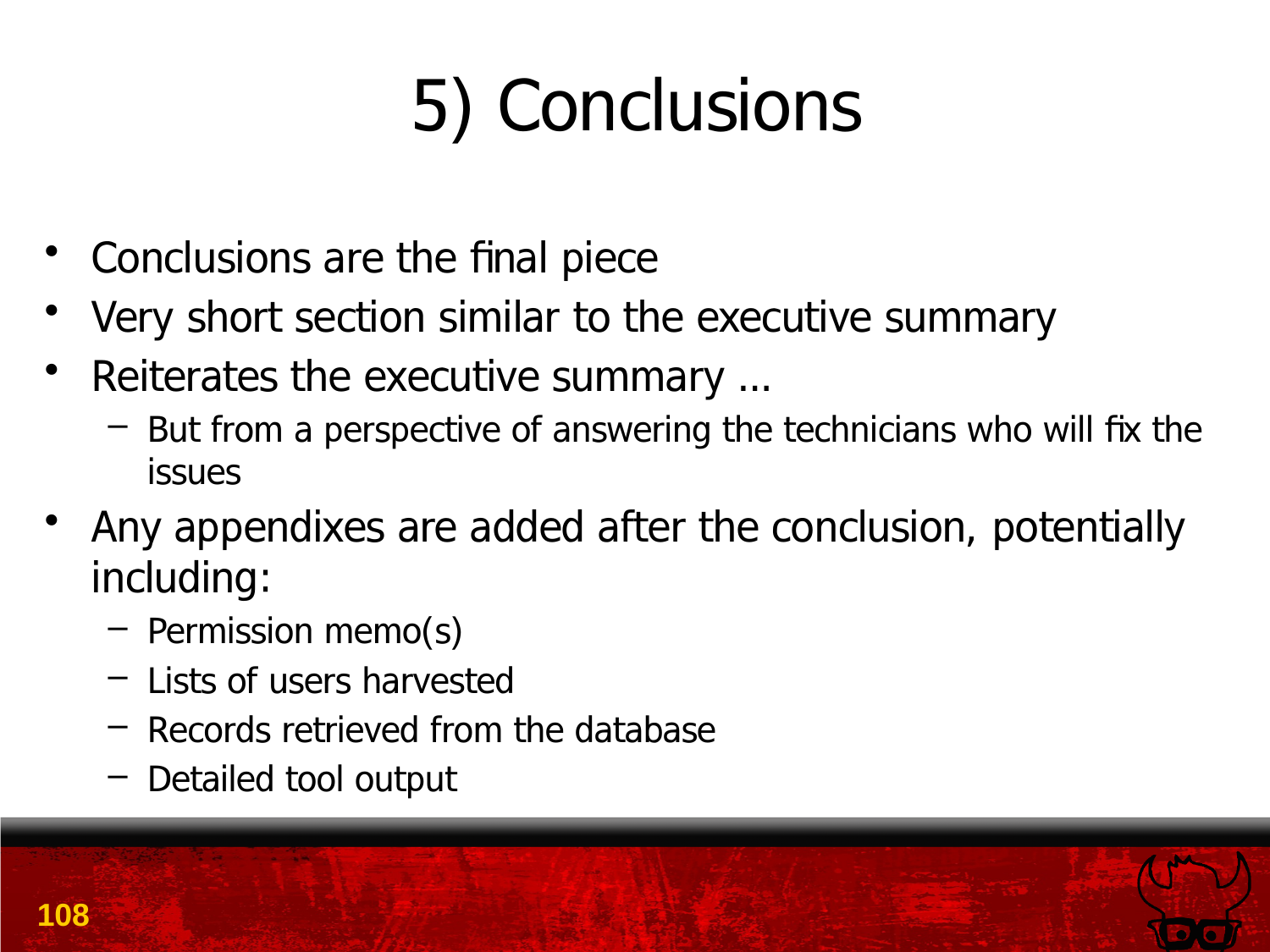

# 5) Conclusions
Conclusions are the final piece
Very short section similar to the executive summary
Reiterates the executive summary …
But from a perspective of answering the technicians who will fix the issues
Any appendixes are added after the conclusion, potentially including:
Permission memo(s)
Lists of users harvested
Records retrieved from the database
Detailed tool output